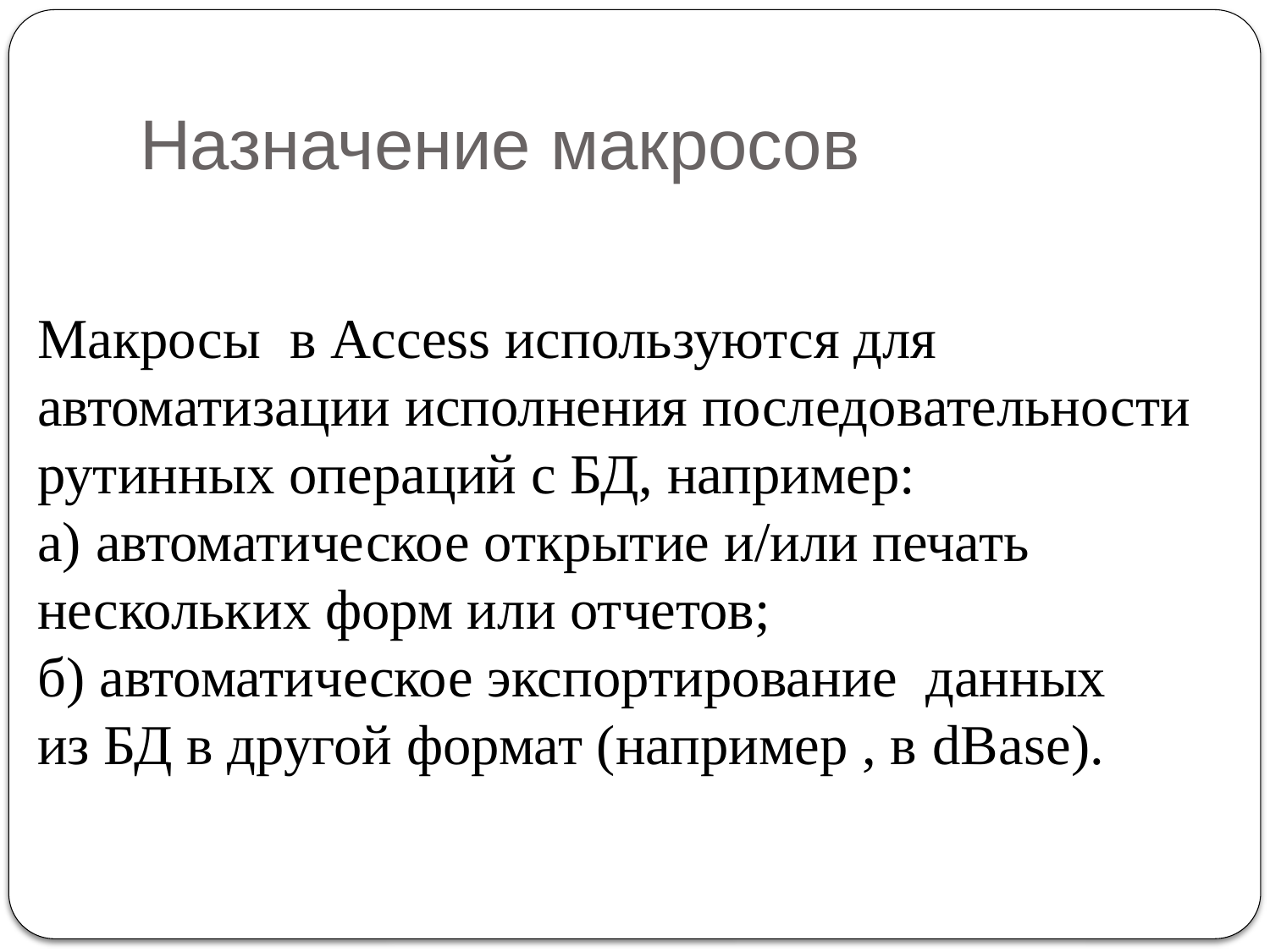

# Назначение макросов
Макросы  в Access используются для автоматизации исполнения последовательности рутинных операций с БД, например:
а) автоматическое открытие и/или печать нескольких форм или отчетов;
б) автоматическое экспортирование  данных
из БД в другой формат (например , в dBase).